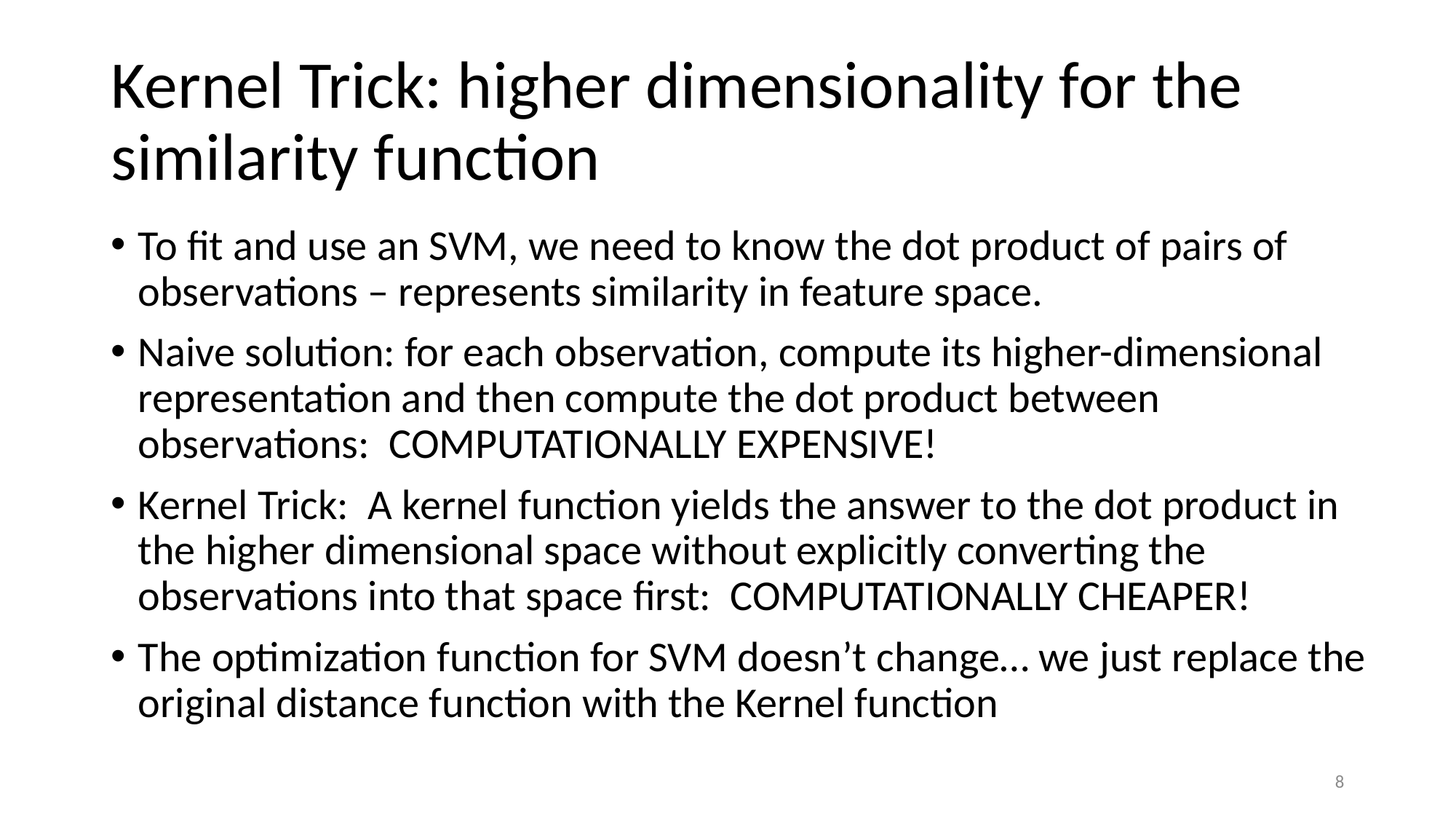

# Kernel Trick: higher dimensionality for the  similarity function
To fit and use an SVM, we need to know the dot product of pairs of observations – represents similarity in feature space.
Naive solution: for each observation, compute its higher-dimensional representation and then compute the dot product between observations:  COMPUTATIONALLY EXPENSIVE!
Kernel Trick:  A kernel function yields the answer to the dot product in the higher dimensional space without explicitly converting the observations into that space first:  COMPUTATIONALLY CHEAPER!
The optimization function for SVM doesn’t change… we just replace the original distance function with the Kernel function
8